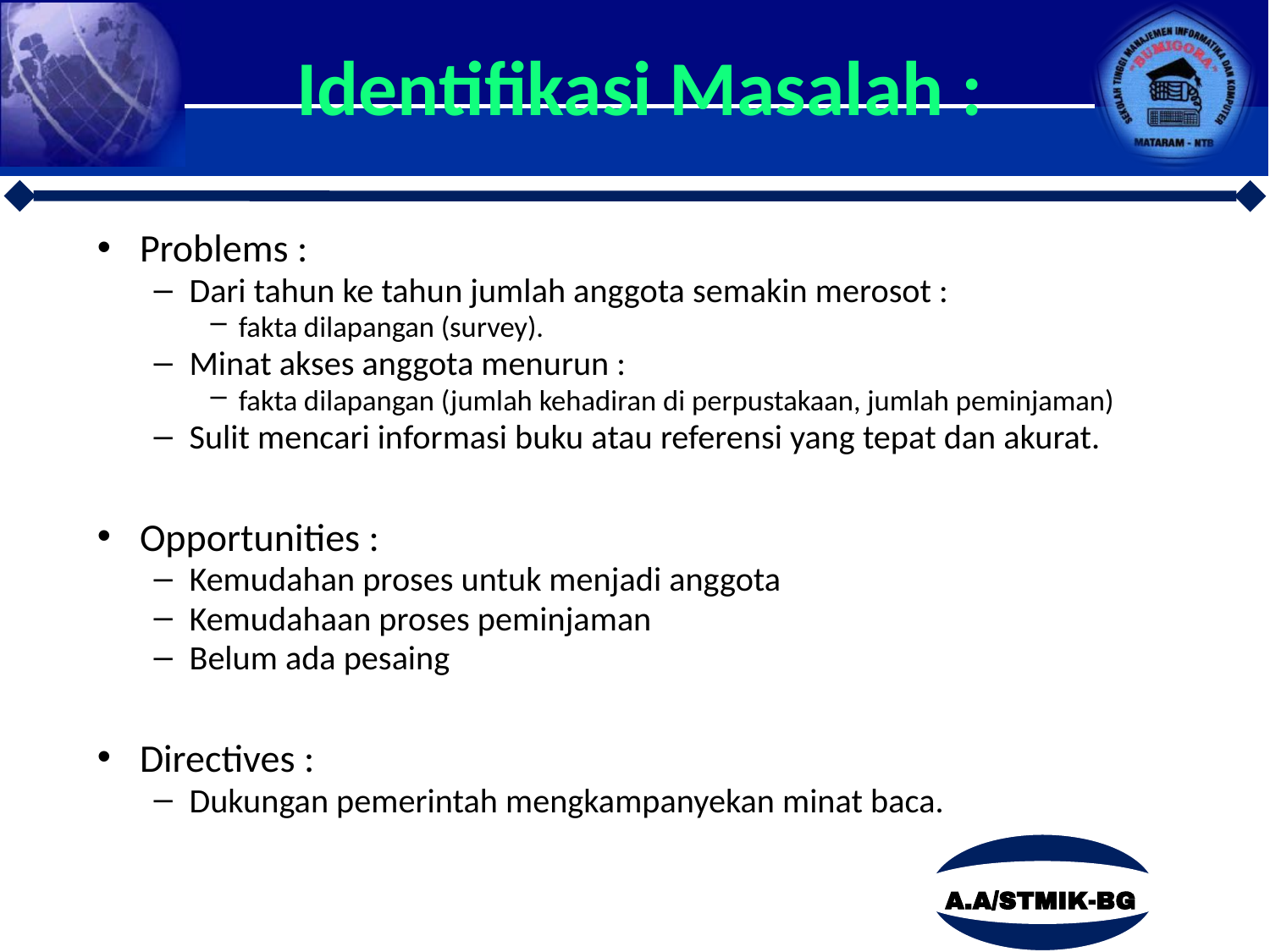

# Identifikasi Masalah :
Problems :
Dari tahun ke tahun jumlah anggota semakin merosot :
fakta dilapangan (survey).
Minat akses anggota menurun :
fakta dilapangan (jumlah kehadiran di perpustakaan, jumlah peminjaman)
Sulit mencari informasi buku atau referensi yang tepat dan akurat.

Opportunities :
Kemudahan proses untuk menjadi anggota
Kemudahaan proses peminjaman
Belum ada pesaing

Directives :
Dukungan pemerintah mengkampanyekan minat baca.